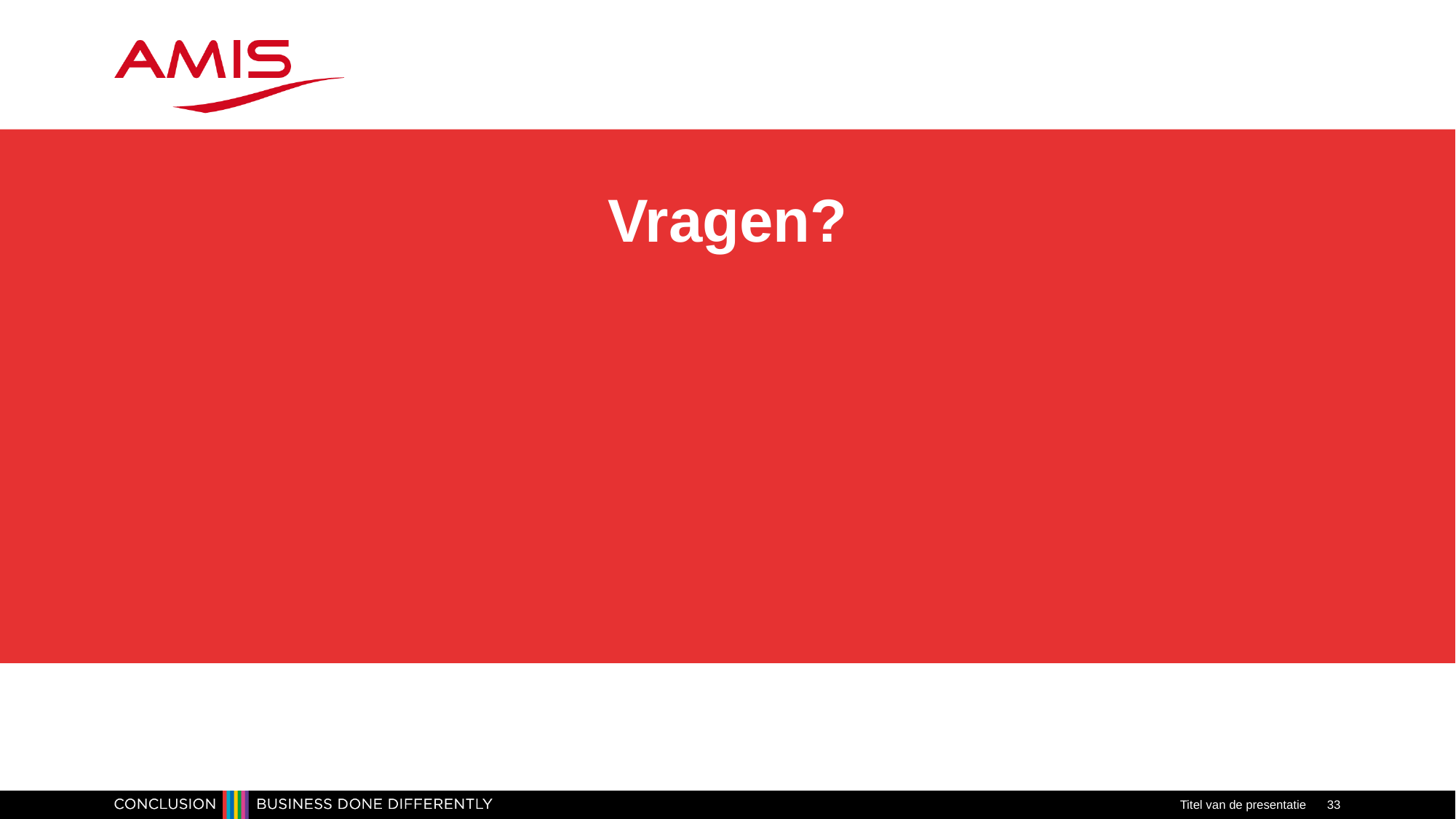

# Vragen?
Titel van de presentatie
33